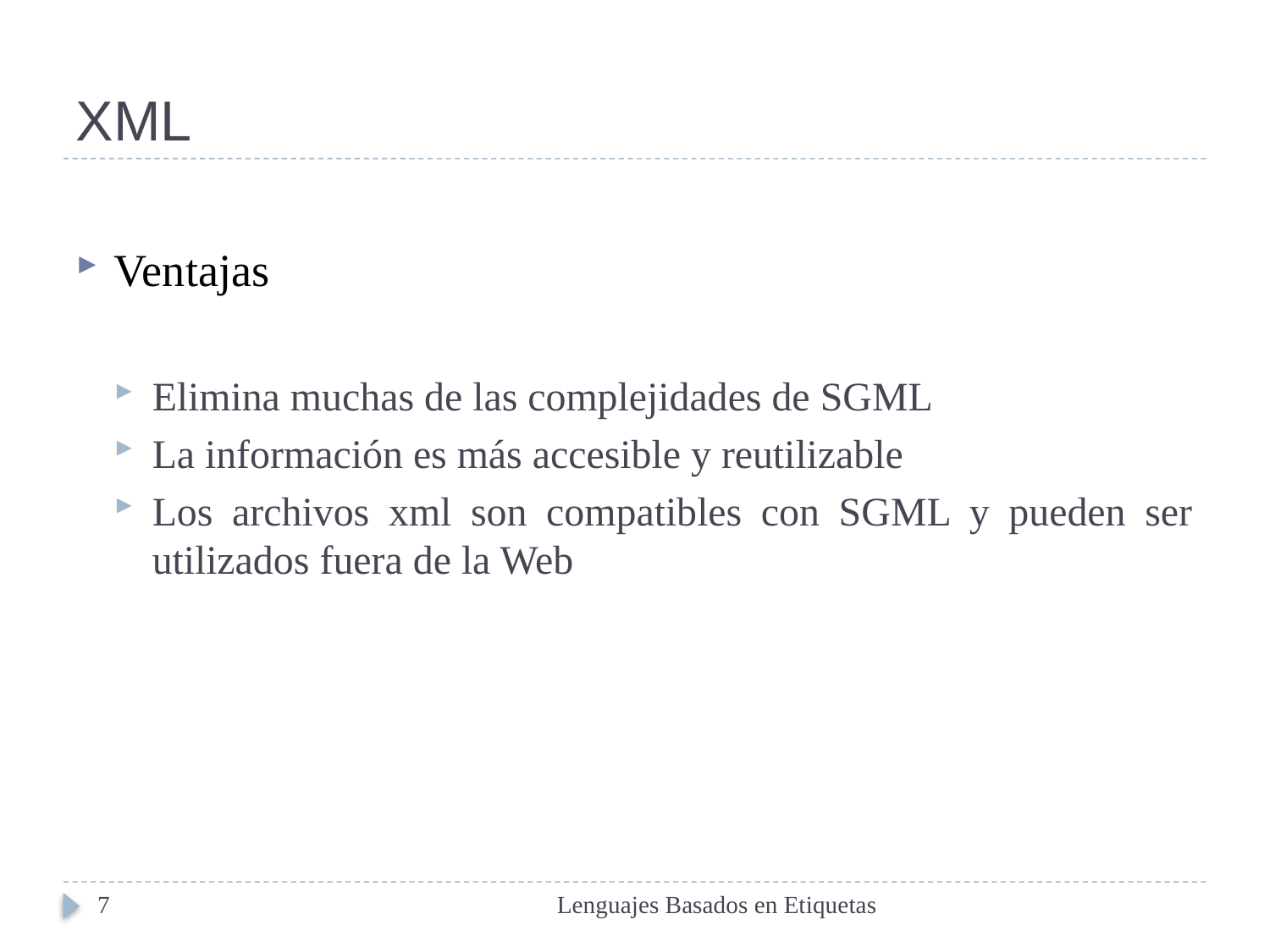

# XML

Ventajas

Elimina muchas de las complejidades de SGML
La información es más accesible y reutilizable
Los archivos xml son compatibles con SGML y pueden ser utilizados fuera de la Web

7
Lenguajes Basados en Etiquetas